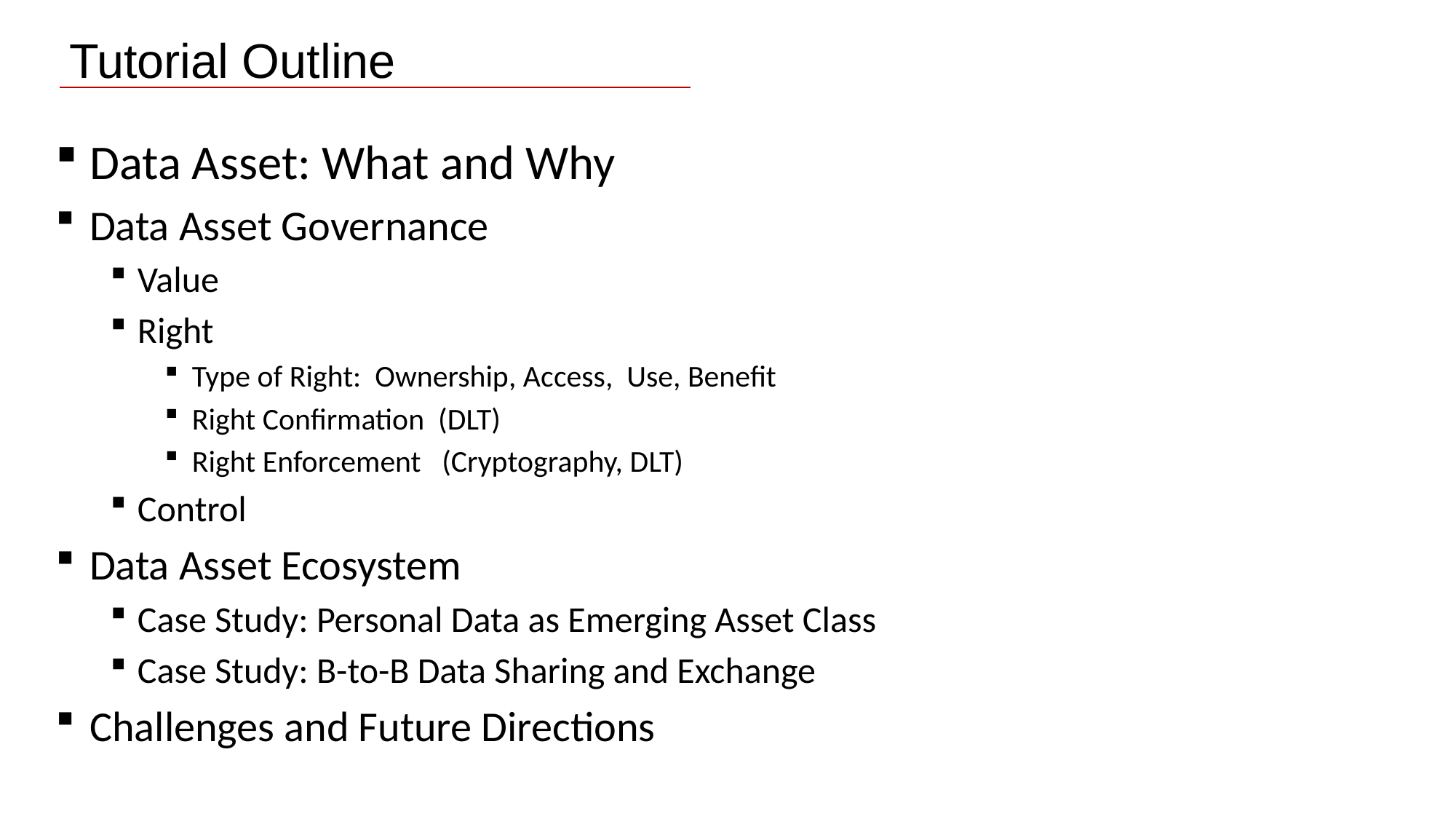

Tutorial Outline
Data Asset: What and Why
Data Asset Governance
Value
Right
Type of Right:  Ownership, Access,  Use, Benefit
Right Confirmation  (DLT)
Right Enforcement   (Cryptography, DLT)
Control
Data Asset Ecosystem
Case Study: Personal Data as Emerging Asset Class
Case Study: B-to-B Data Sharing and Exchange
Challenges and Future Directions